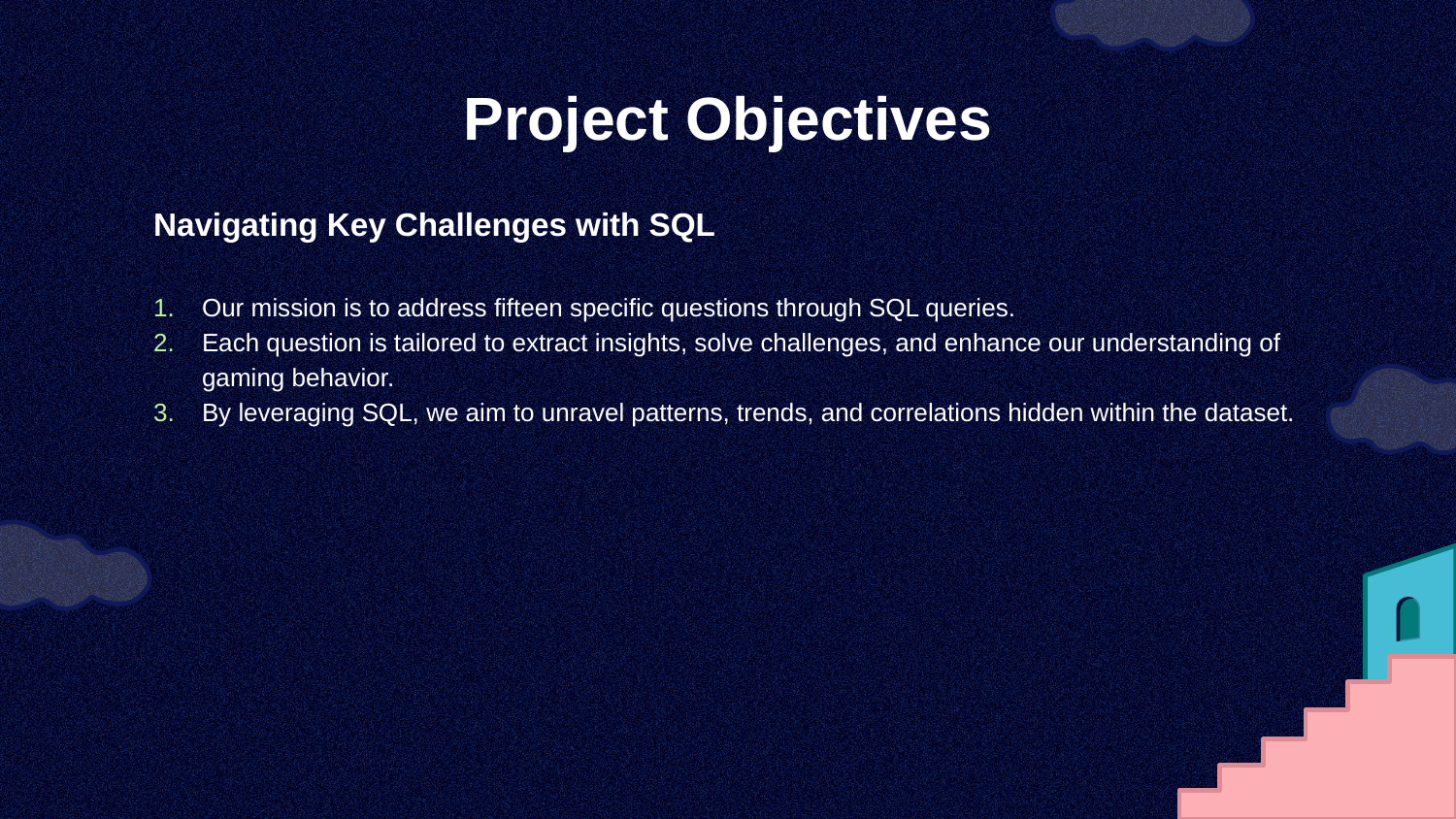

# Project Objectives
Navigating Key Challenges with SQL

Our mission is to address fifteen specific questions through SQL queries.
Each question is tailored to extract insights, solve challenges, and enhance our understanding of gaming behavior.
By leveraging SQL, we aim to unravel patterns, trends, and correlations hidden within the dataset.